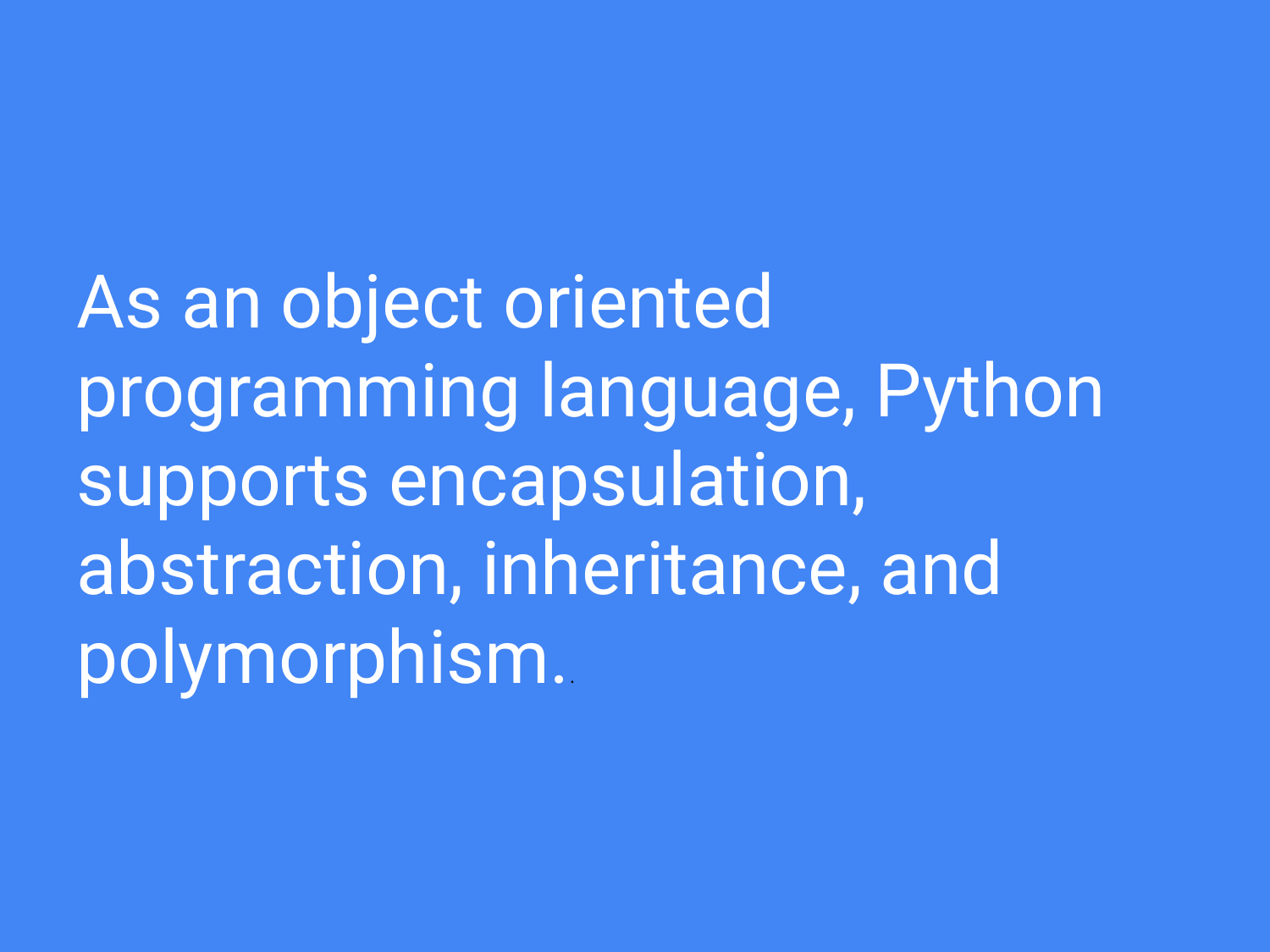

# As an object oriented programming language, Python supports encapsulation, abstraction, inheritance, and polymorphism..